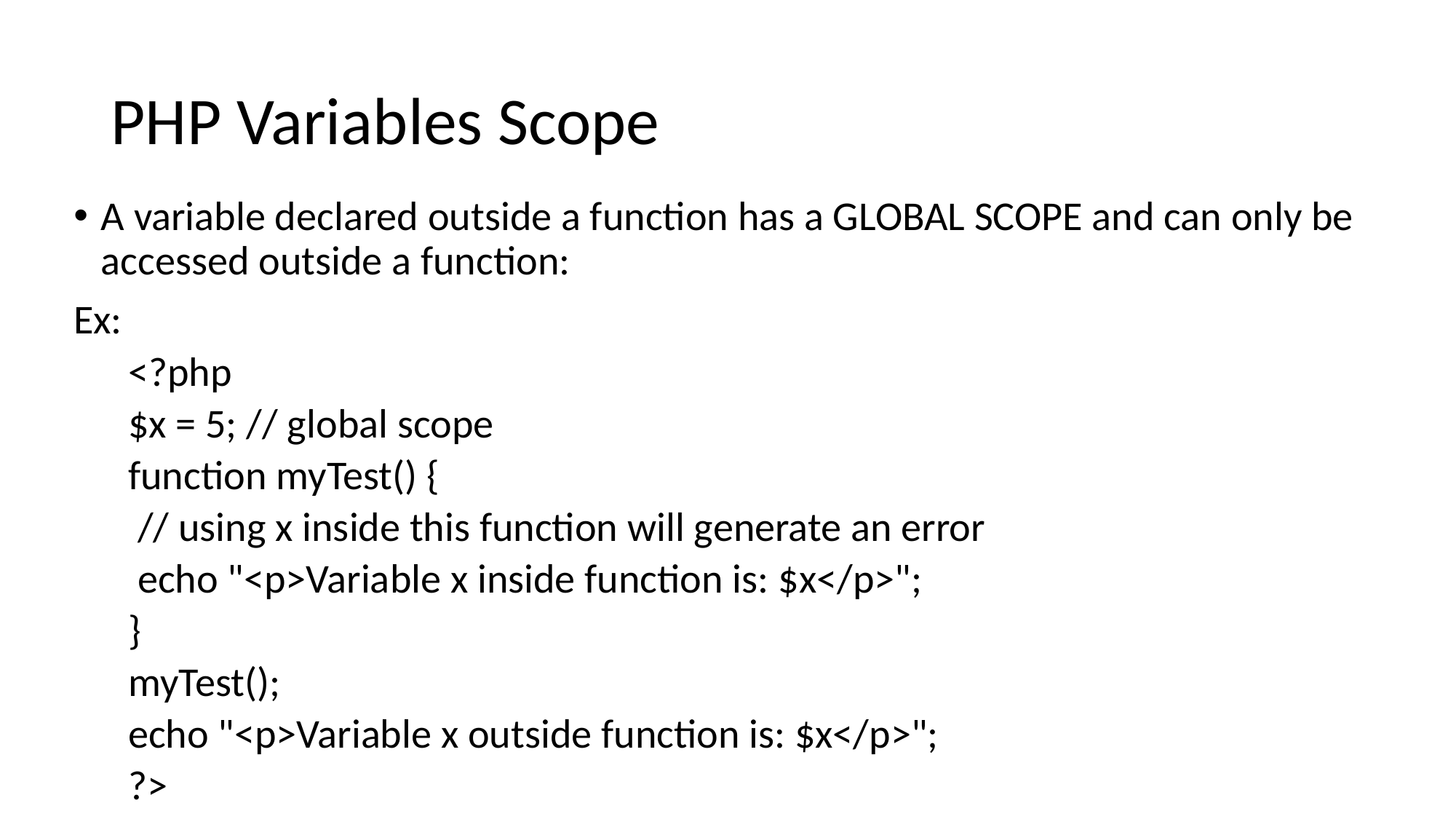

# PHP Variables Scope
A variable declared outside a function has a GLOBAL SCOPE and can only be accessed outside a function:
Ex:
<?php
$x = 5; // global scope
function myTest() {
 // using x inside this function will generate an error
 echo "<p>Variable x inside function is: $x</p>";
}
myTest();
echo "<p>Variable x outside function is: $x</p>";
?>